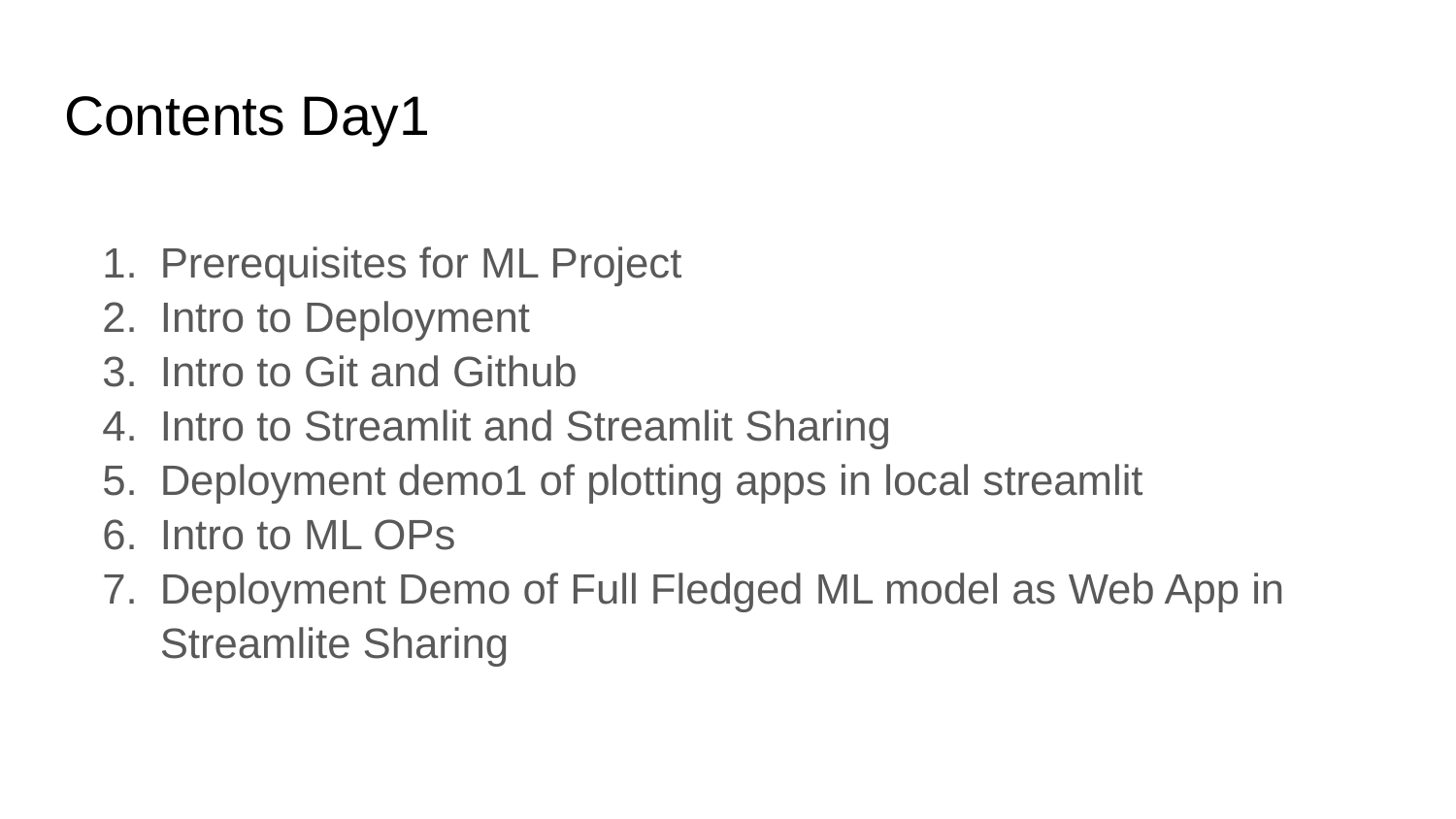

# Contents Day1
Prerequisites for ML Project
Intro to Deployment
Intro to Git and Github
Intro to Streamlit and Streamlit Sharing
Deployment demo1 of plotting apps in local streamlit
Intro to ML OPs
Deployment Demo of Full Fledged ML model as Web App in Streamlite Sharing